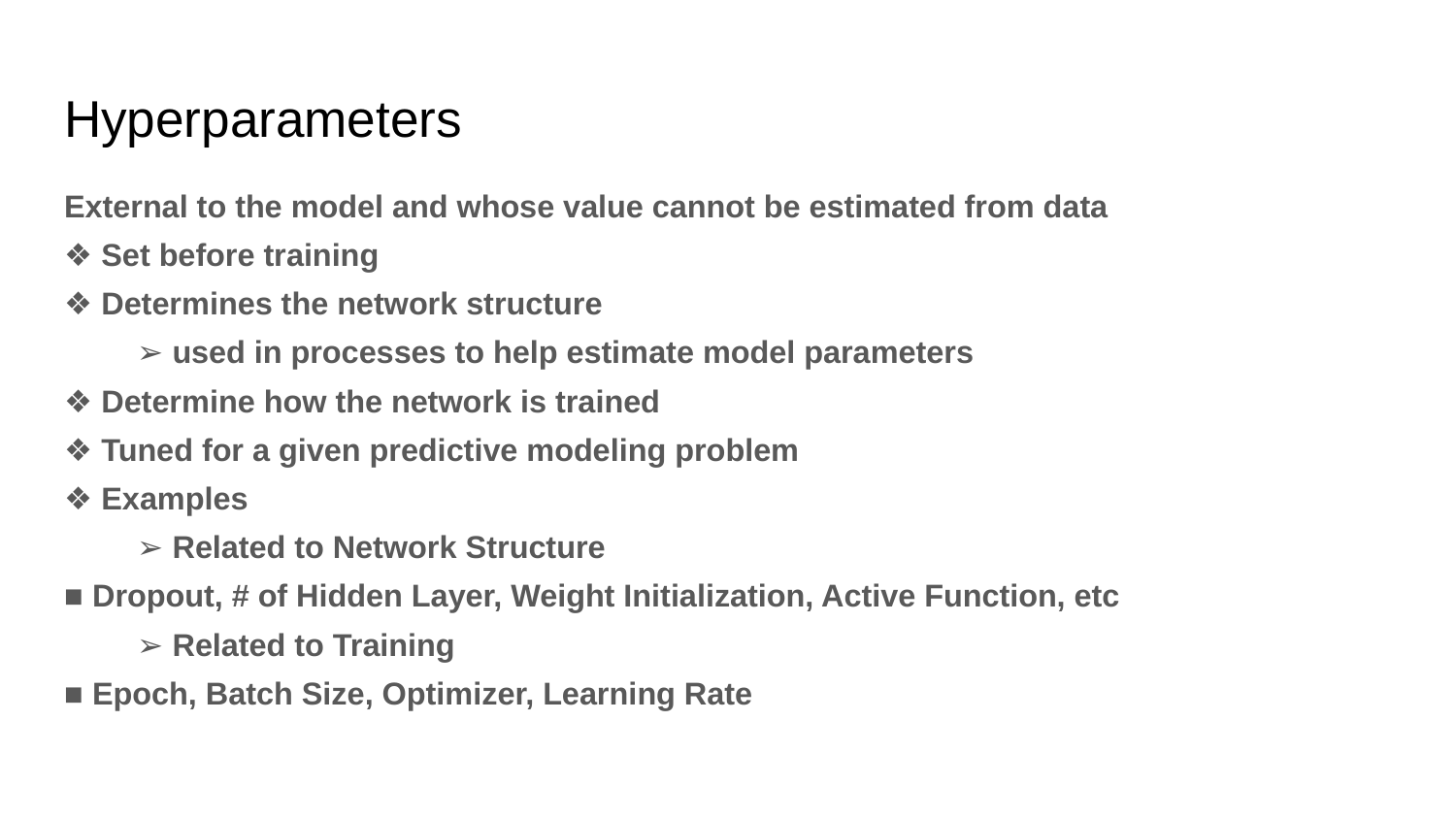

# Hyperparameters
External to the model and whose value cannot be estimated from data
❖ Set before training
❖ Determines the network structure
➢ used in processes to help estimate model parameters
❖ Determine how the network is trained
❖ Tuned for a given predictive modeling problem
❖ Examples
➢ Related to Network Structure
■ Dropout, # of Hidden Layer, Weight Initialization, Active Function, etc
➢ Related to Training
■ Epoch, Batch Size, Optimizer, Learning Rate